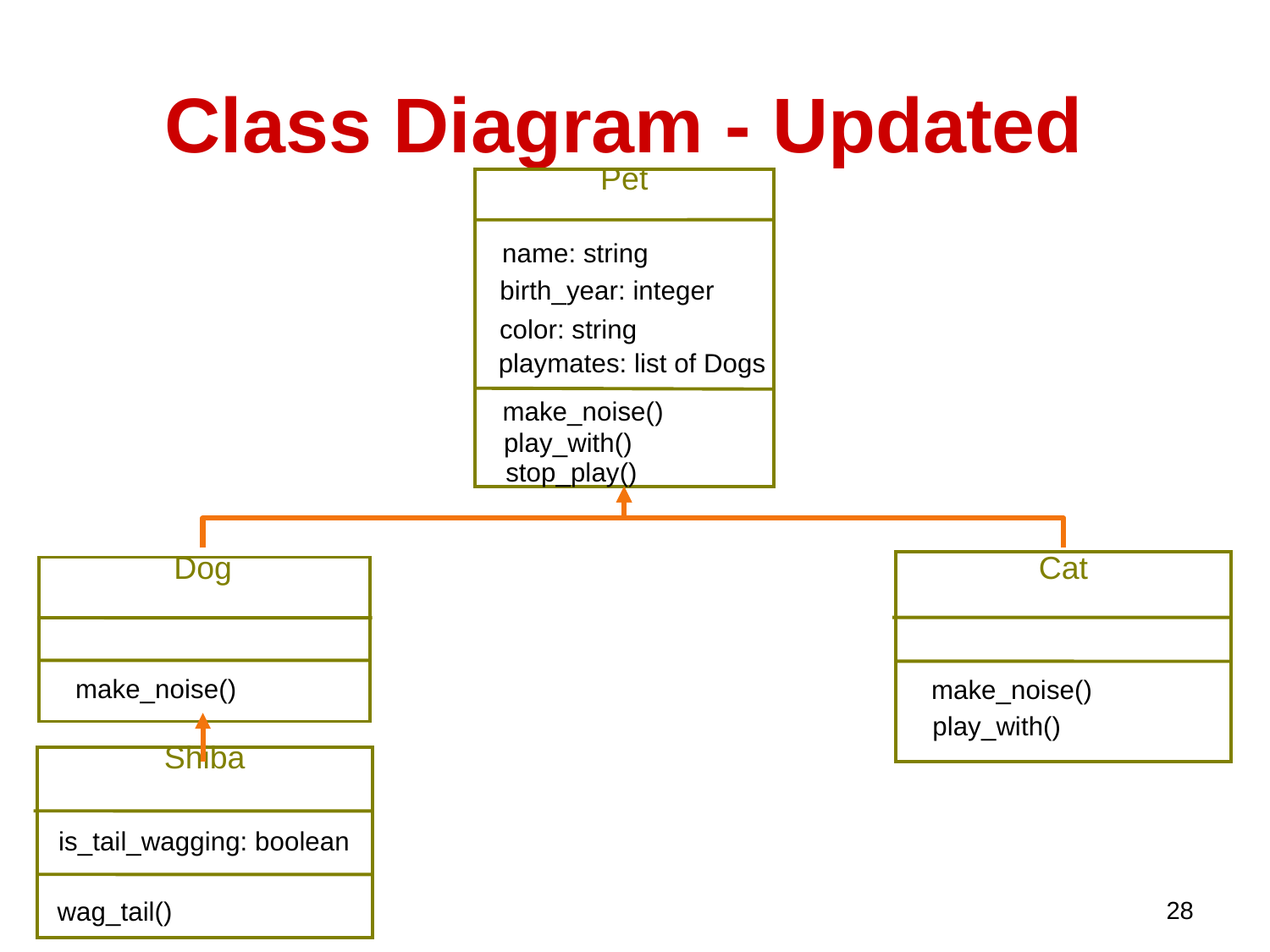

# Class Diagram - Updated
Pet

name: string
birth_year: integer
color: string
playmates: list of Dogs
make_noise()
play_with()
stop_play()
Dog

make_noise()
Cat

make_noise()
play_with()
Shiba

is_tail_wagging: boolean
wag_tail()
28